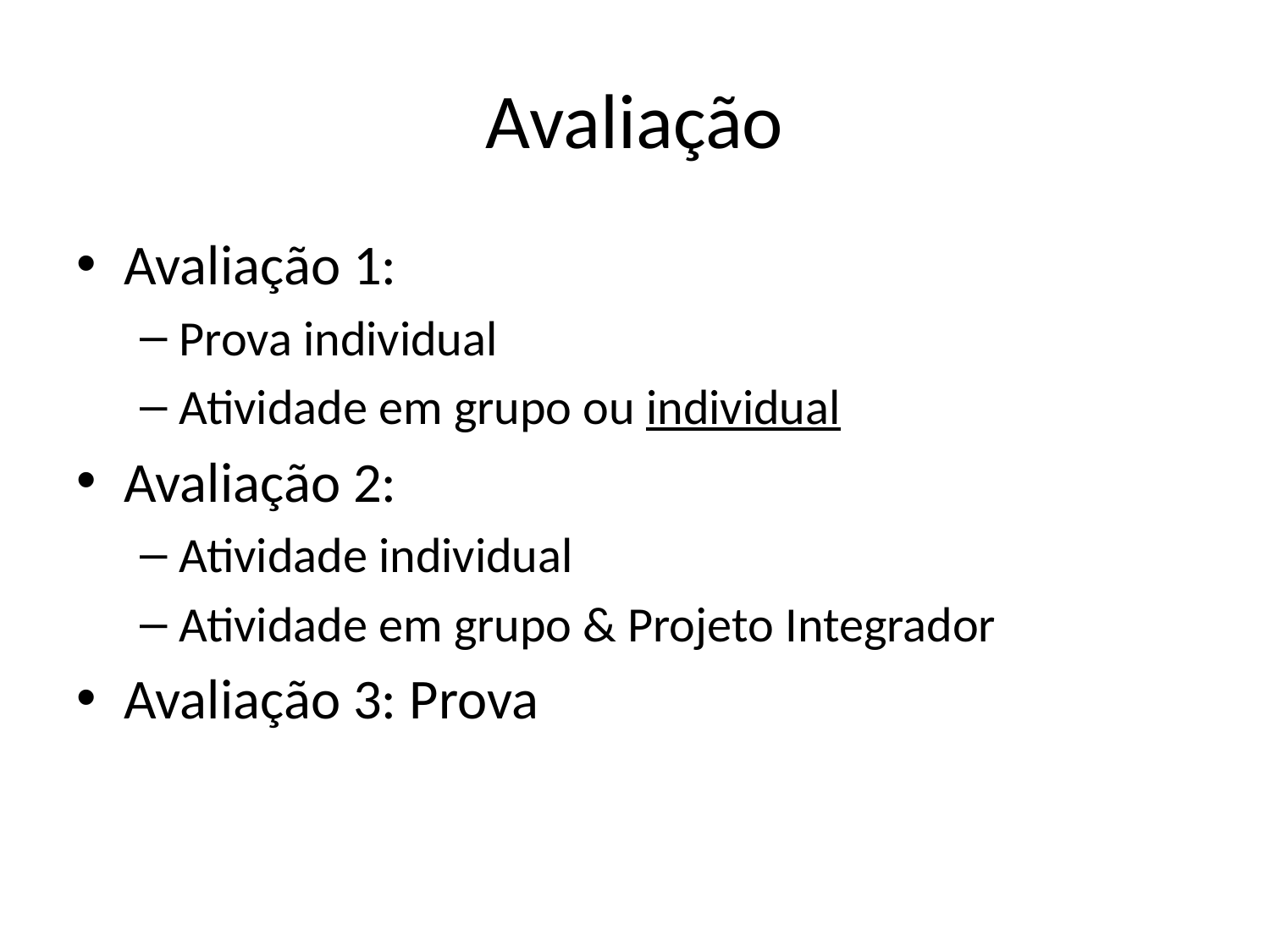

# Avaliação
Avaliação 1:
Prova individual
Atividade em grupo ou individual
Avaliação 2:
Atividade individual
Atividade em grupo & Projeto Integrador
Avaliação 3: Prova